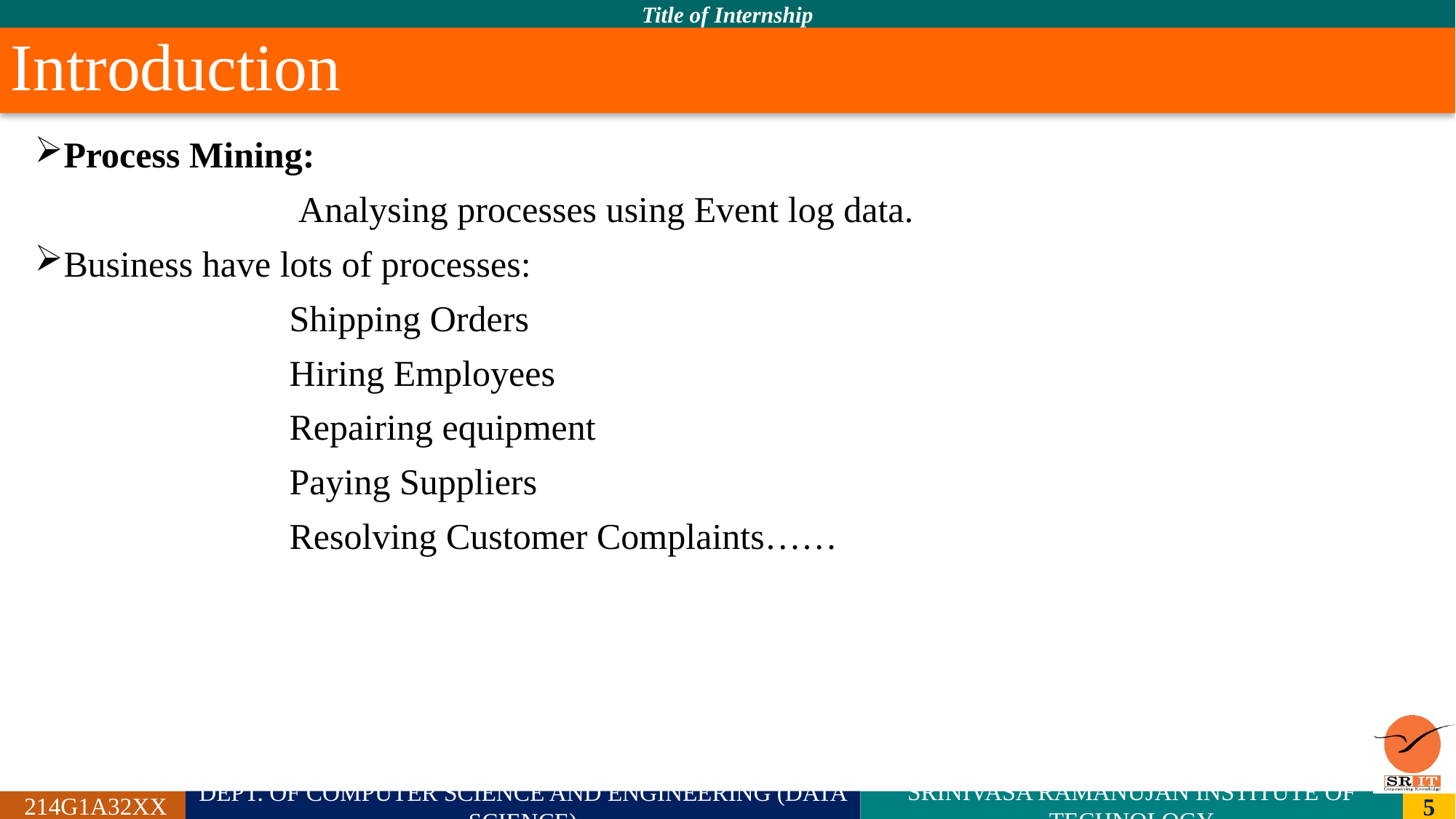

# Introduction
Process Mining:
                             Analysing processes using Event log data.
Business have lots of processes:
                            Shipping Orders
                            Hiring Employees
                            Repairing equipment
                            Paying Suppliers
                            Resolving Customer Complaints……